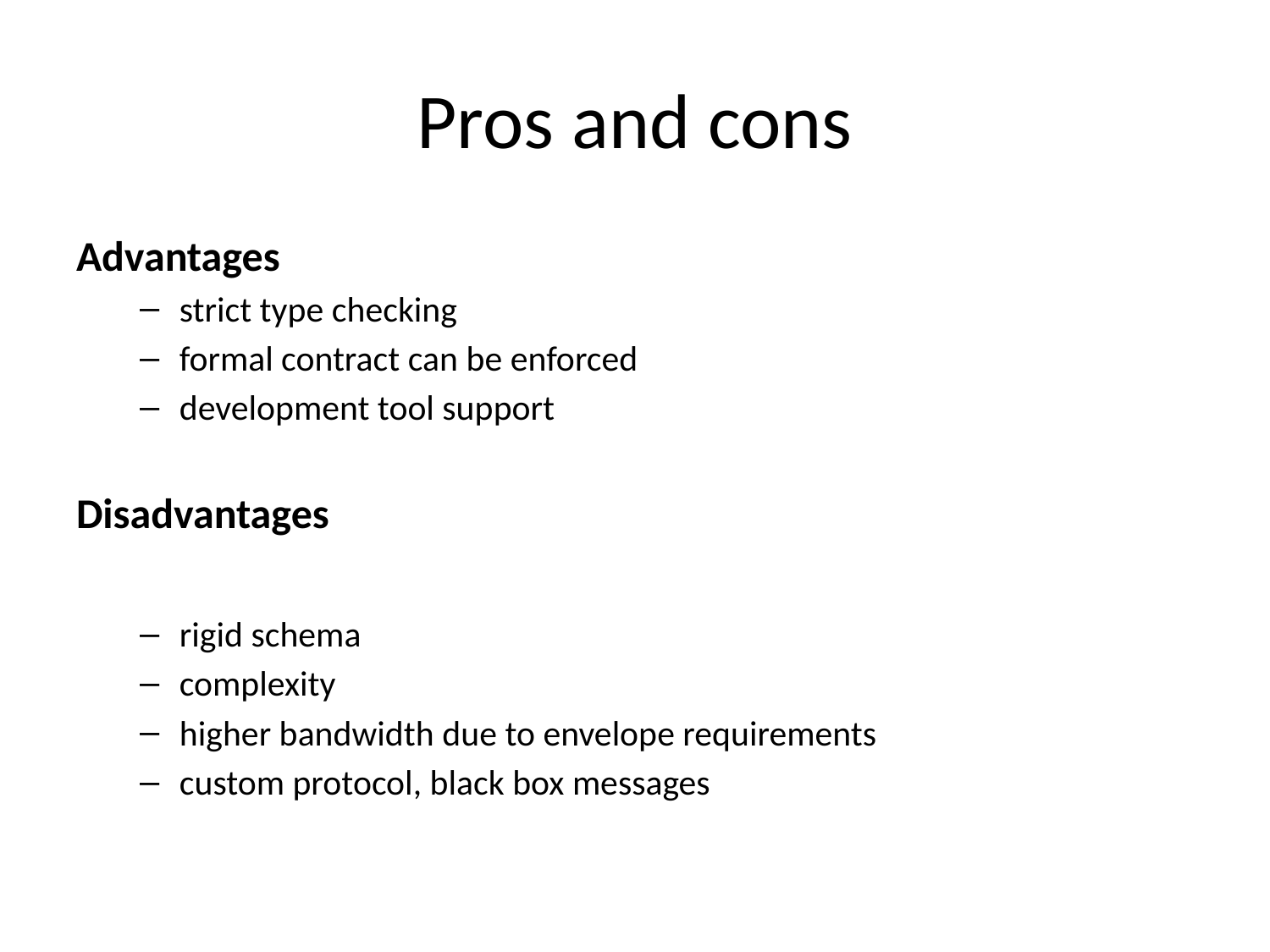

# Pros and cons
Advantages
strict type checking
formal contract can be enforced
development tool support
Disadvantages

rigid schema
complexity
higher bandwidth due to envelope requirements
custom protocol, black box messages